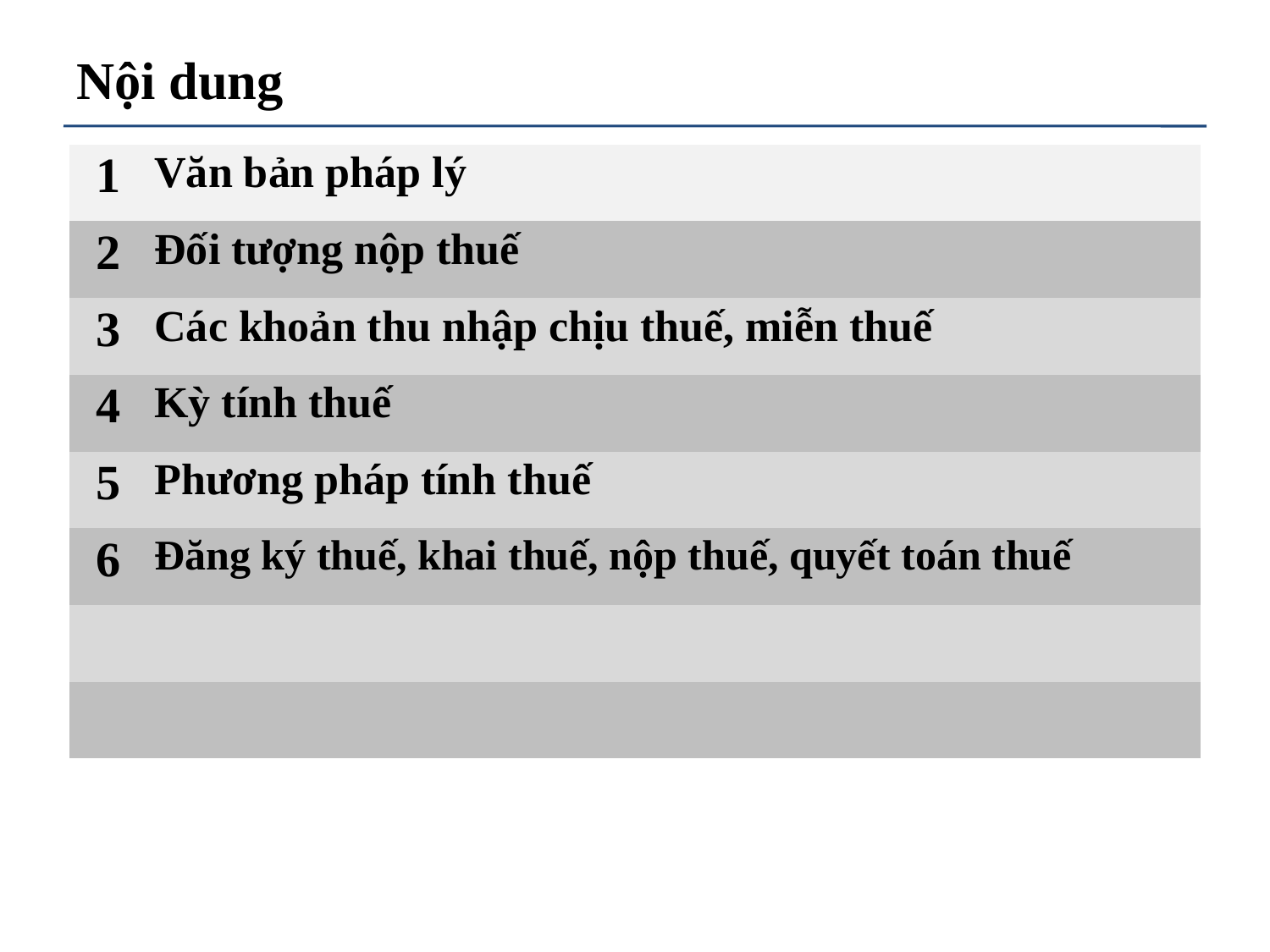

# Nội dung dung
| 1 | Văn bản pháp lý |  |
| --- | --- | --- |
| 2 | Đối tượng nộp thuế |  |
| 3 | Các khoản thu nhập chịu thuế, miễn thuế |  |
| 4 | Kỳ tính thuế |  |
| 5 | Phương pháp tính thuế |  |
| 6 | Đăng ký thuế, khai thuế, nộp thuế, quyết toán thuế |  |
|  |  |  |
|  |  |  |